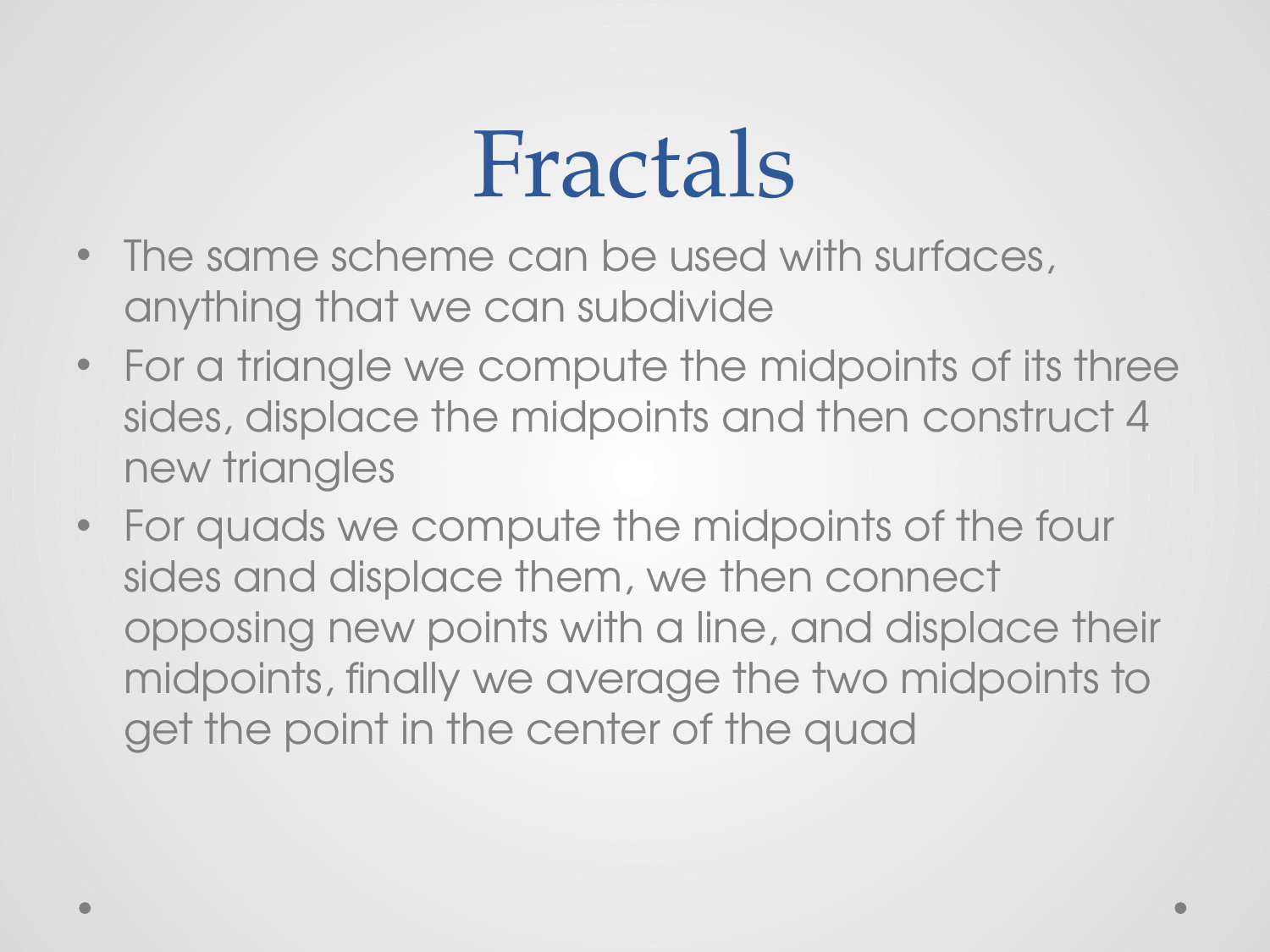

# Fractals
The same scheme can be used with surfaces, anything that we can subdivide
For a triangle we compute the midpoints of its three sides, displace the midpoints and then construct 4 new triangles
For quads we compute the midpoints of the four sides and displace them, we then connect opposing new points with a line, and displace their midpoints, finally we average the two midpoints to get the point in the center of the quad